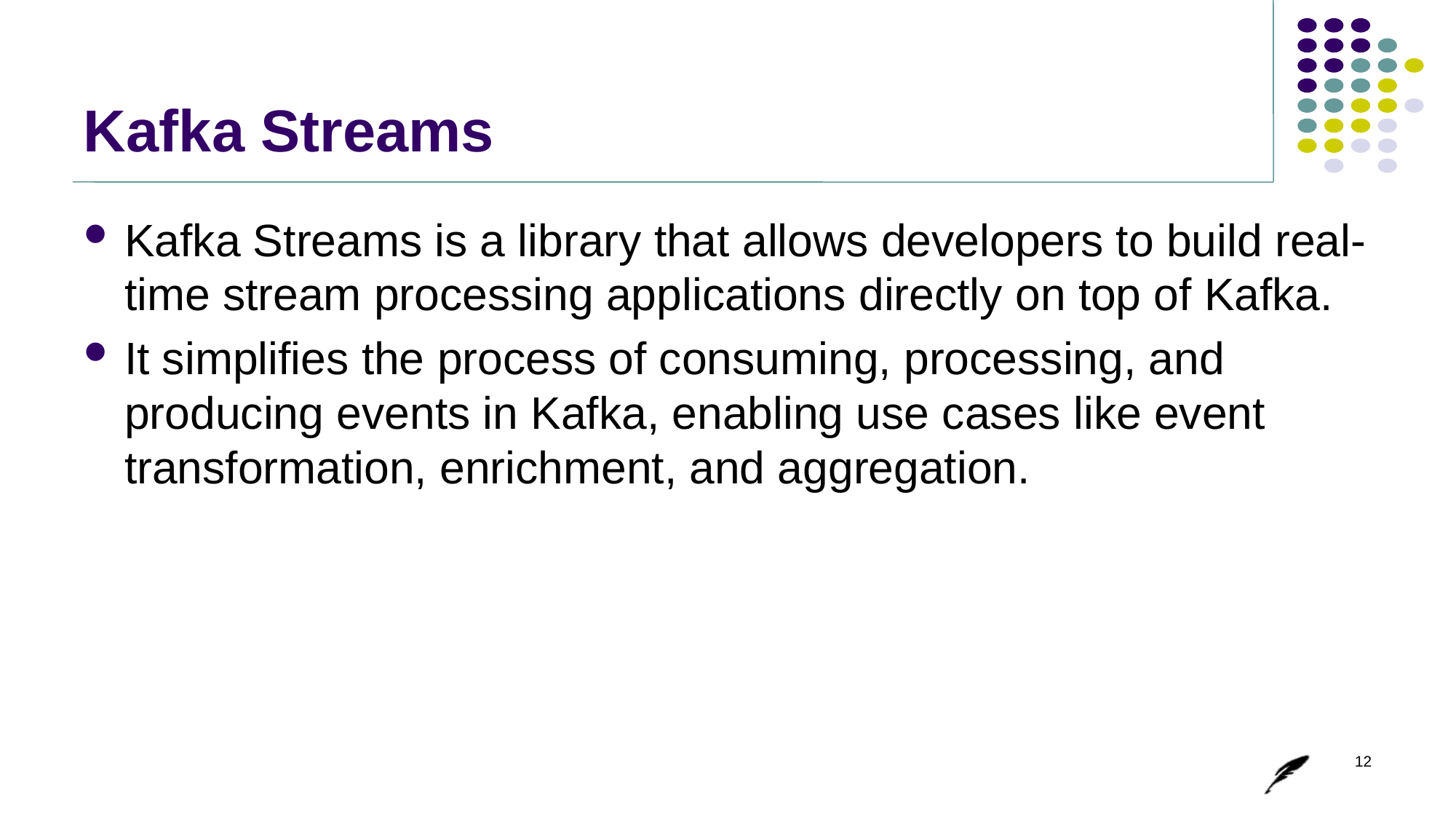

# Kafka Streams
Kafka Streams is a library that allows developers to build real-time stream processing applications directly on top of Kafka.
It simplifies the process of consuming, processing, and producing events in Kafka, enabling use cases like event transformation, enrichment, and aggregation.
12